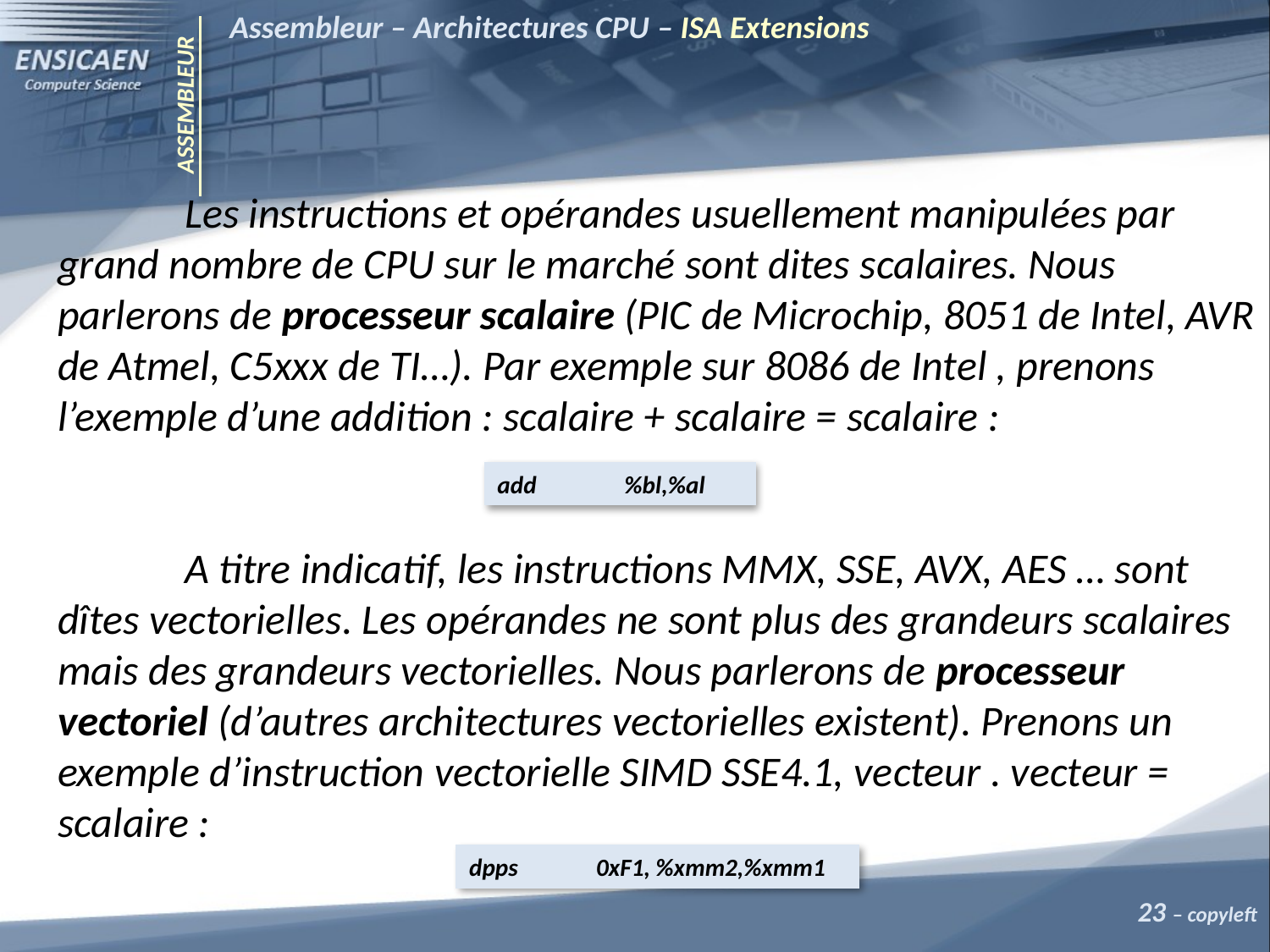

Assembleur – Architectures CPU – ISA Extensions

ASSEMBLEUR
	Les instructions et opérandes usuellement manipulées par grand nombre de CPU sur le marché sont dites scalaires. Nous parlerons de processeur scalaire (PIC de Microchip, 8051 de Intel, AVR de Atmel, C5xxx de TI…). Par exemple sur 8086 de Intel , prenons l’exemple d’une addition : scalaire + scalaire = scalaire :

	A titre indicatif, les instructions MMX, SSE, AVX, AES … sont dîtes vectorielles. Les opérandes ne sont plus des grandeurs scalaires mais des grandeurs vectorielles. Nous parlerons de processeur vectoriel (d’autres architectures vectorielles existent). Prenons un exemple d’instruction vectorielle SIMD SSE4.1, vecteur . vecteur = scalaire :
add	%bl,%al
dpps	0xF1, %xmm2,%xmm1
23 – copyleft